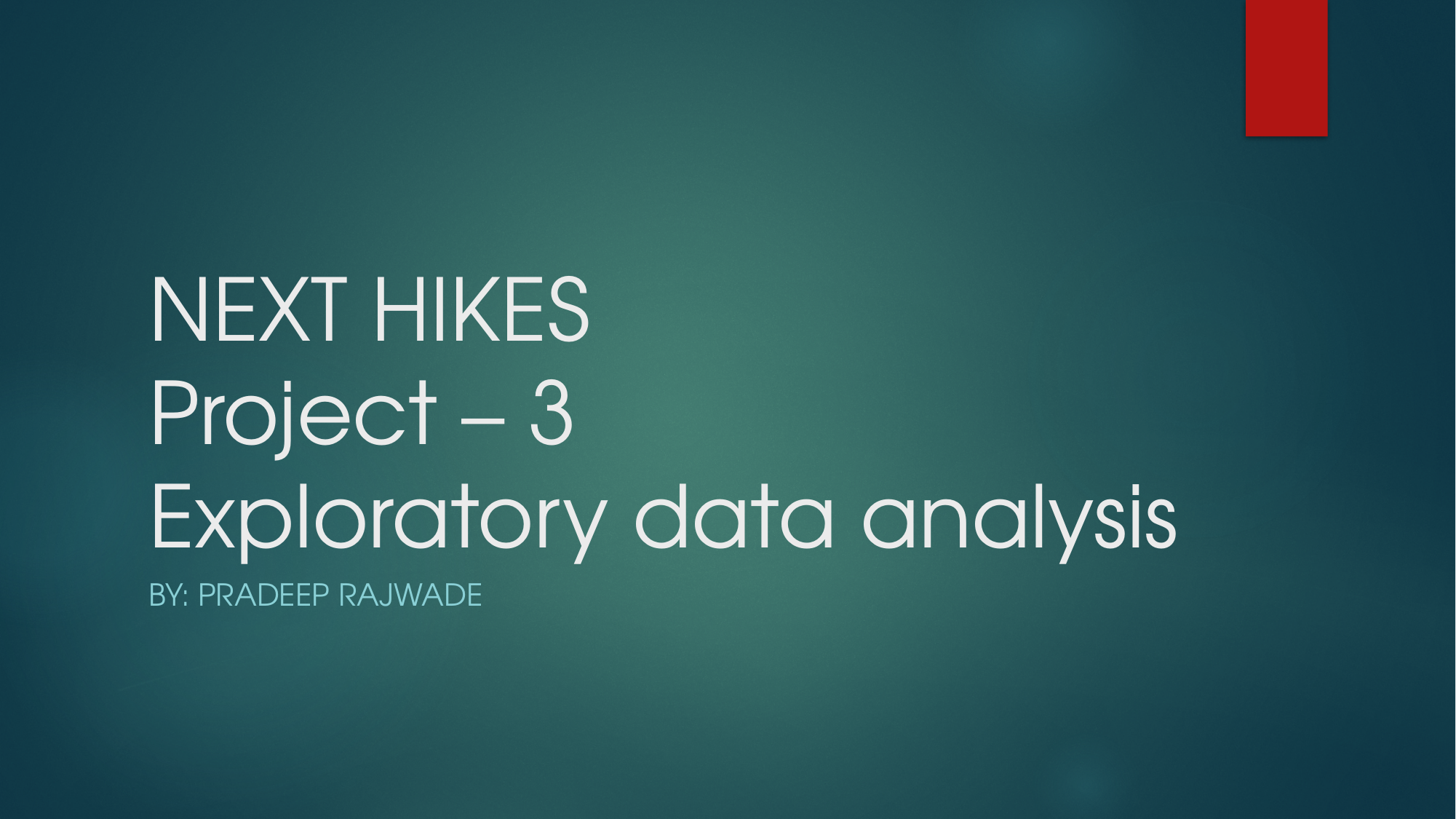

# NEXT HIKES Project – 3 Exploratory data analysis
By: Pradeep Rajwade